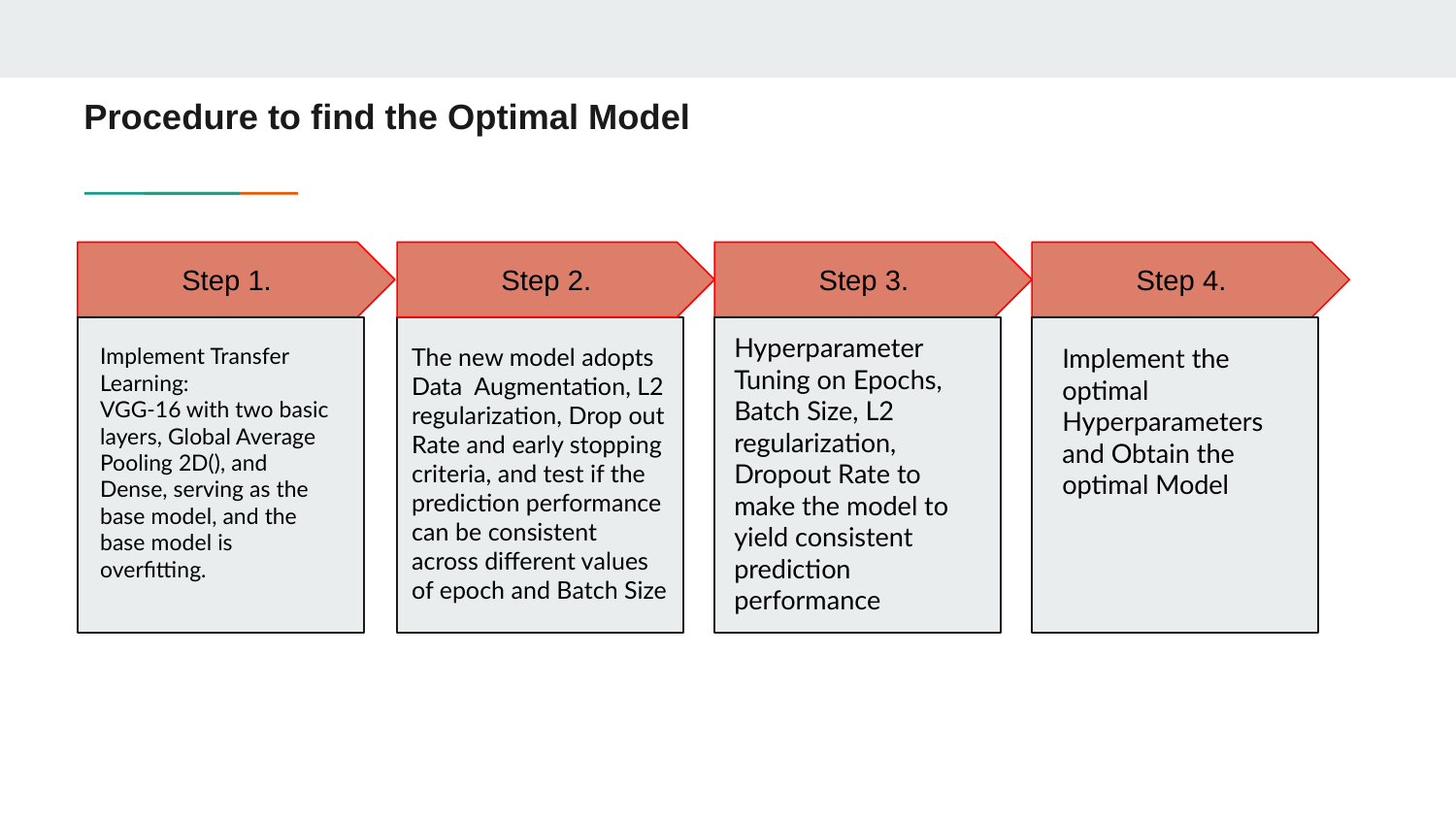

# Procedure to find the Optimal Model
Step 3.
Step 1.
Step 2.
Step 4.

Hyperparameter Tuning on Epochs, Batch Size, L2 regularization, Dropout Rate to make the model to yield consistent prediction performance

Implement Transfer Learning:
VGG-16 with two basic layers, Global Average Pooling 2D(), and Dense, serving as the base model, and the base model is overfitting.
The new model adopts Data  Augmentation, L2 regularization, Drop out Rate and early stopping criteria, and test if the prediction performance can be consistent across different values of epoch and Batch Size
Implement the optimal Hyperparameters and Obtain the optimal Model